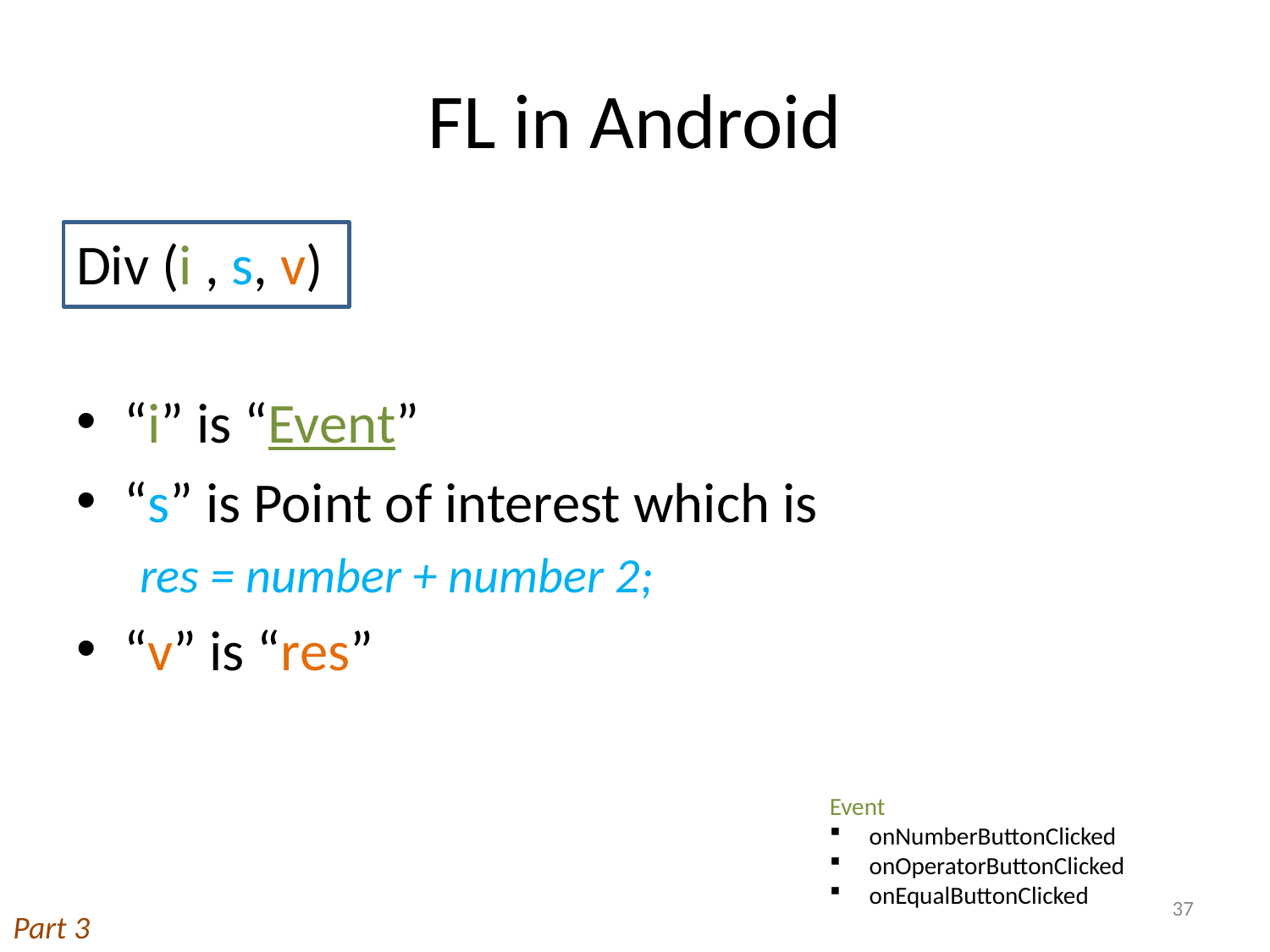

# FL in Android
Div (i , s, v)

“i” is “Event”
“s” is Point of interest which is
res = number + number 2;
“v” is “res”

Event
onNumberButtonClicked
onOperatorButtonClicked
onEqualButtonClicked
37
Part 3